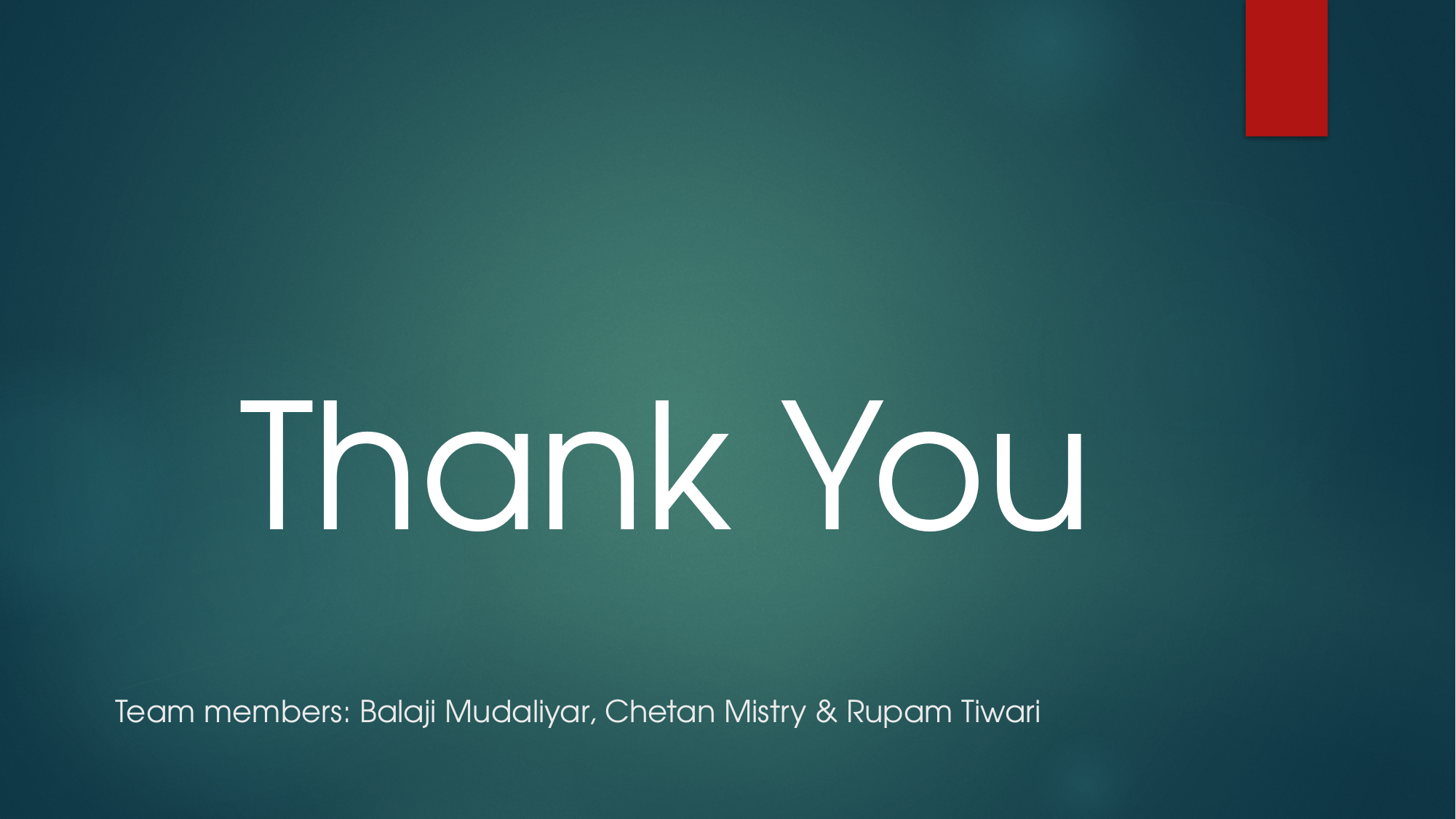

Thank You
# Team members: Balaji Mudaliyar, Chetan Mistry & Rupam Tiwari